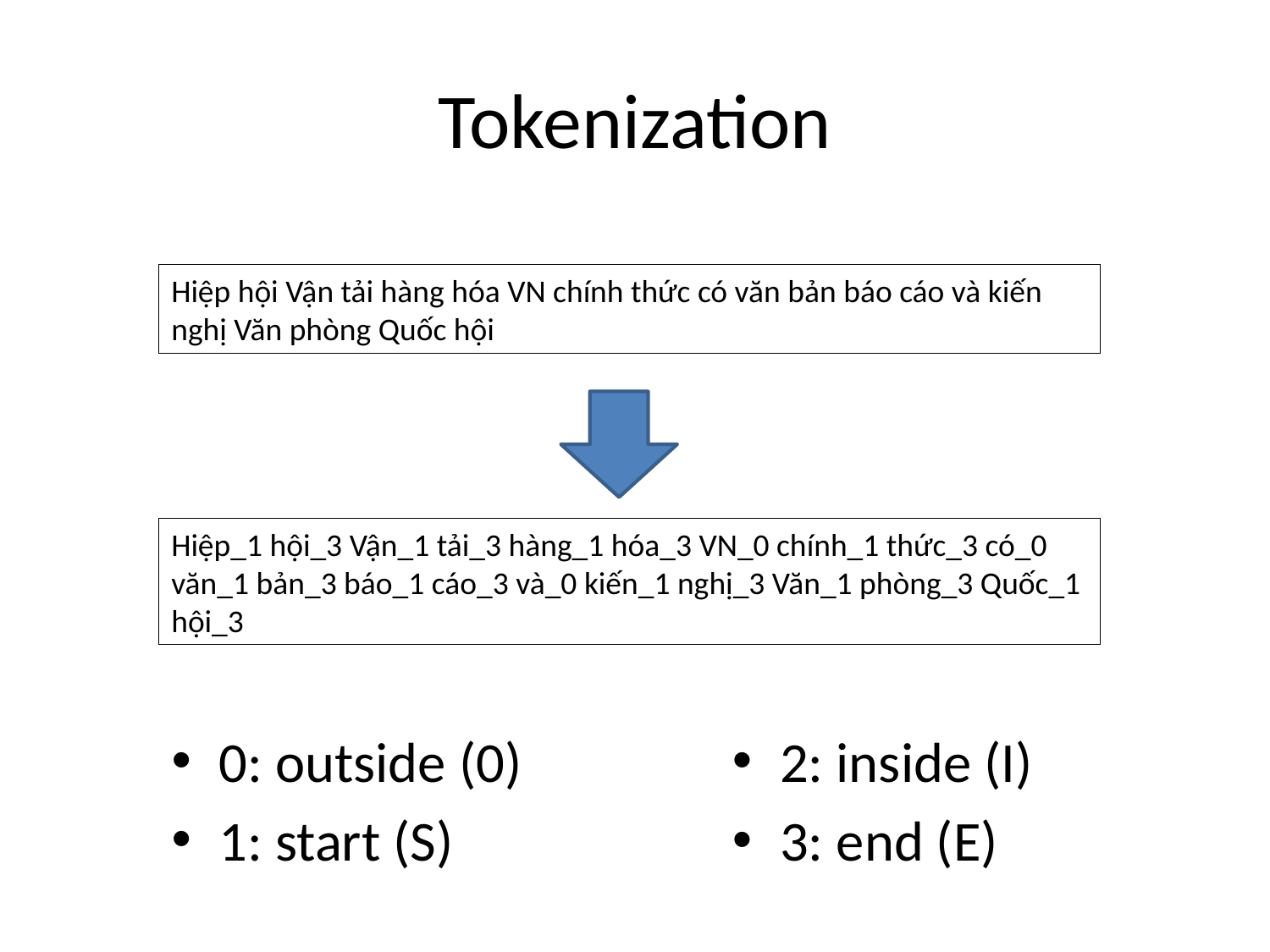

# Tokenization
Hiệp hội Vận tải hàng hóa VN chính thức có văn bản báo cáo và kiến nghị Văn phòng Quốc hội

Hiệp_1 hội_3 Vận_1 tải_3 hàng_1 hóa_3 VN_0 chính_1 thức_3 có_0 văn_1 bản_3 báo_1 cáo_3 và_0 kiến_1 nghị_3 Văn_1 phòng_3 Quốc_1 hội_3
0: outside (0)
1: start (S)
2: inside (I)
3: end (E)